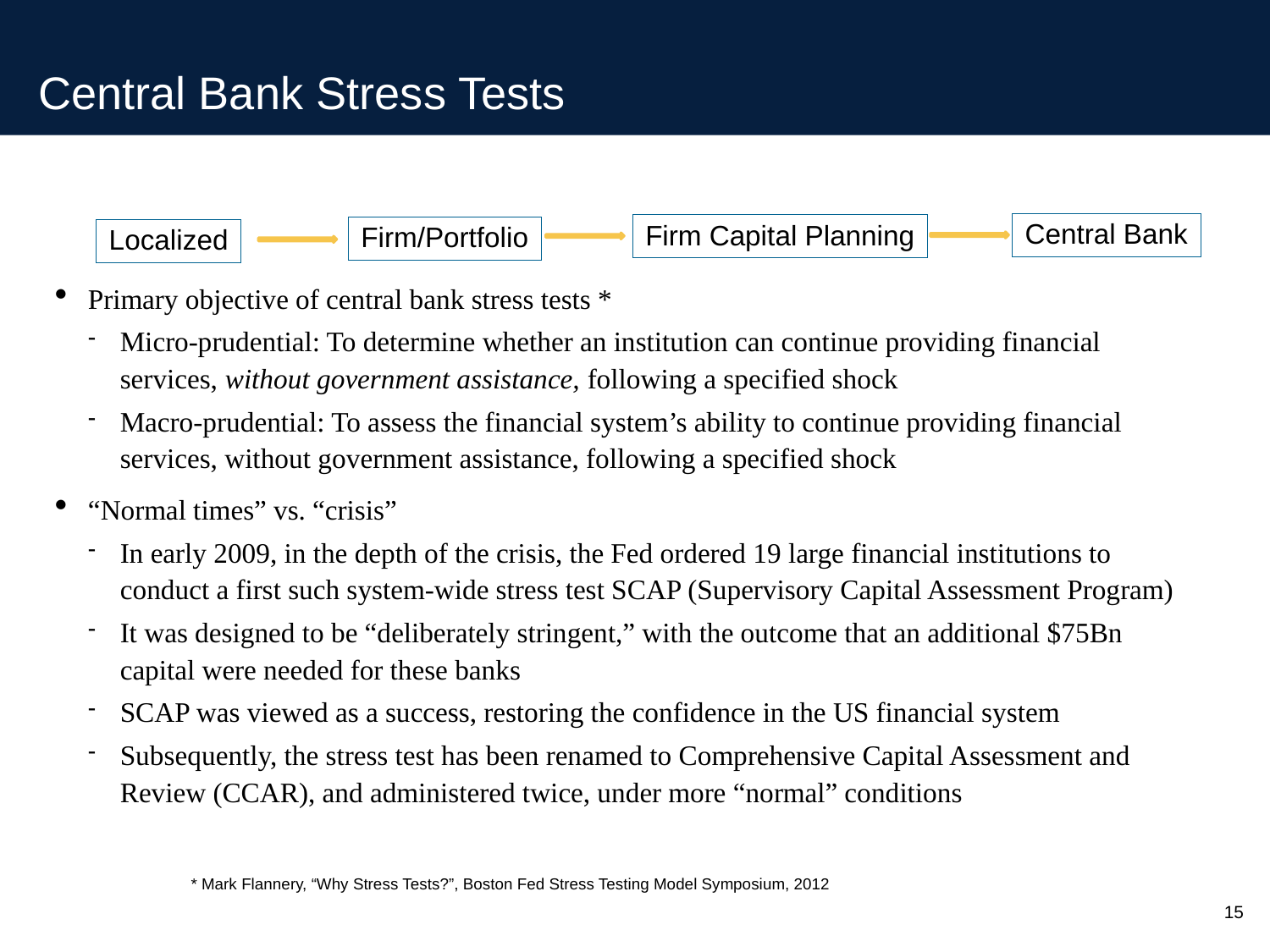

# Central Bank Stress Tests

Central Bank
Firm Capital Planning
Firm/Portfolio
Localized

Primary objective of central bank stress tests *
Micro-prudential: To determine whether an institution can continue providing financial services, without government assistance, following a specified shock
Macro-prudential: To assess the financial system’s ability to continue providing financial services, without government assistance, following a specified shock
“Normal times” vs. “crisis”
In early 2009, in the depth of the crisis, the Fed ordered 19 large financial institutions to conduct a first such system-wide stress test SCAP (Supervisory Capital Assessment Program)
It was designed to be “deliberately stringent,” with the outcome that an additional $75Bn capital were needed for these banks
SCAP was viewed as a success, restoring the confidence in the US financial system
Subsequently, the stress test has been renamed to Comprehensive Capital Assessment and Review (CCAR), and administered twice, under more “normal” conditions
* Mark Flannery, “Why Stress Tests?”, Boston Fed Stress Testing Model Symposium, 2012
15